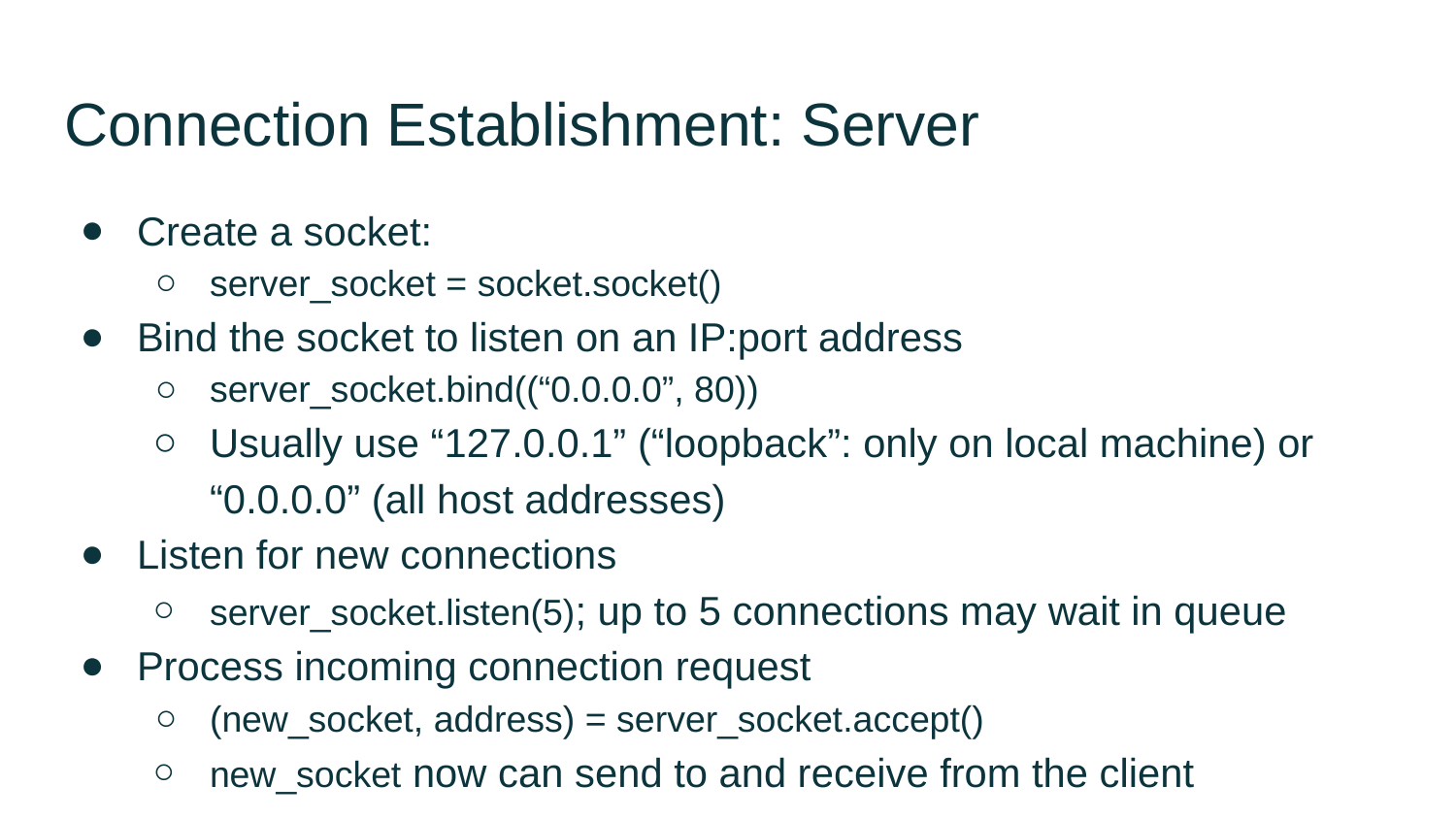

# Connection Establishment: Server
Create a socket:
server_socket = socket.socket()
Bind the socket to listen on an IP:port address
server_socket.bind((“0.0.0.0”, 80))
Usually use “127.0.0.1” (“loopback”: only on local machine) or “0.0.0.0” (all host addresses)
Listen for new connections
server_socket.listen(5); up to 5 connections may wait in queue
Process incoming connection request
(new_socket, address) = server_socket.accept()
new_socket now can send to and receive from the client